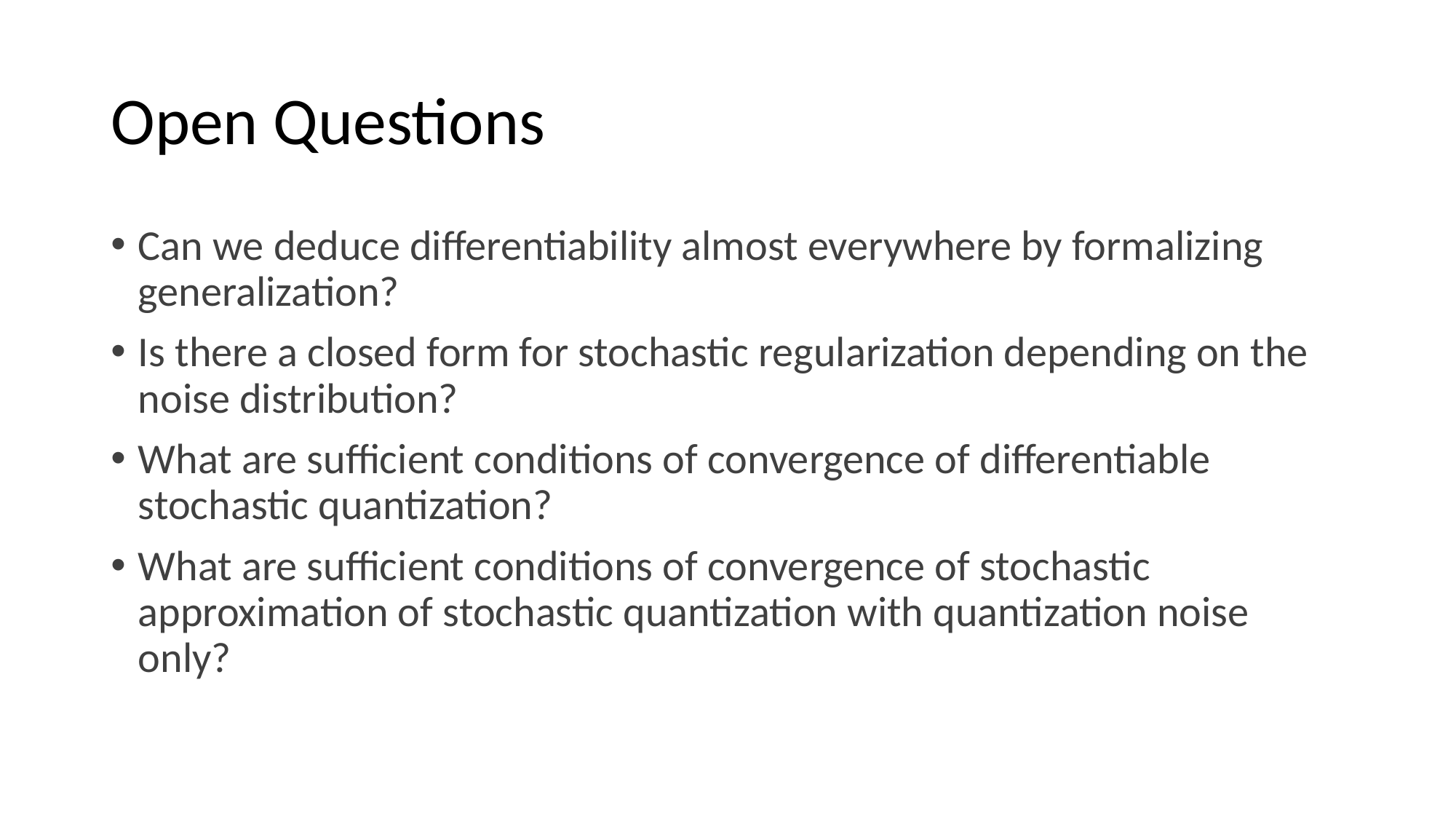

# Open Questions
Can we deduce differentiability almost everywhere by formalizing generalization?
Is there a closed form for stochastic regularization depending on the noise distribution?
What are sufficient conditions of convergence of differentiable stochastic quantization?
What are sufficient conditions of convergence of stochastic approximation of stochastic quantization with quantization noise only?